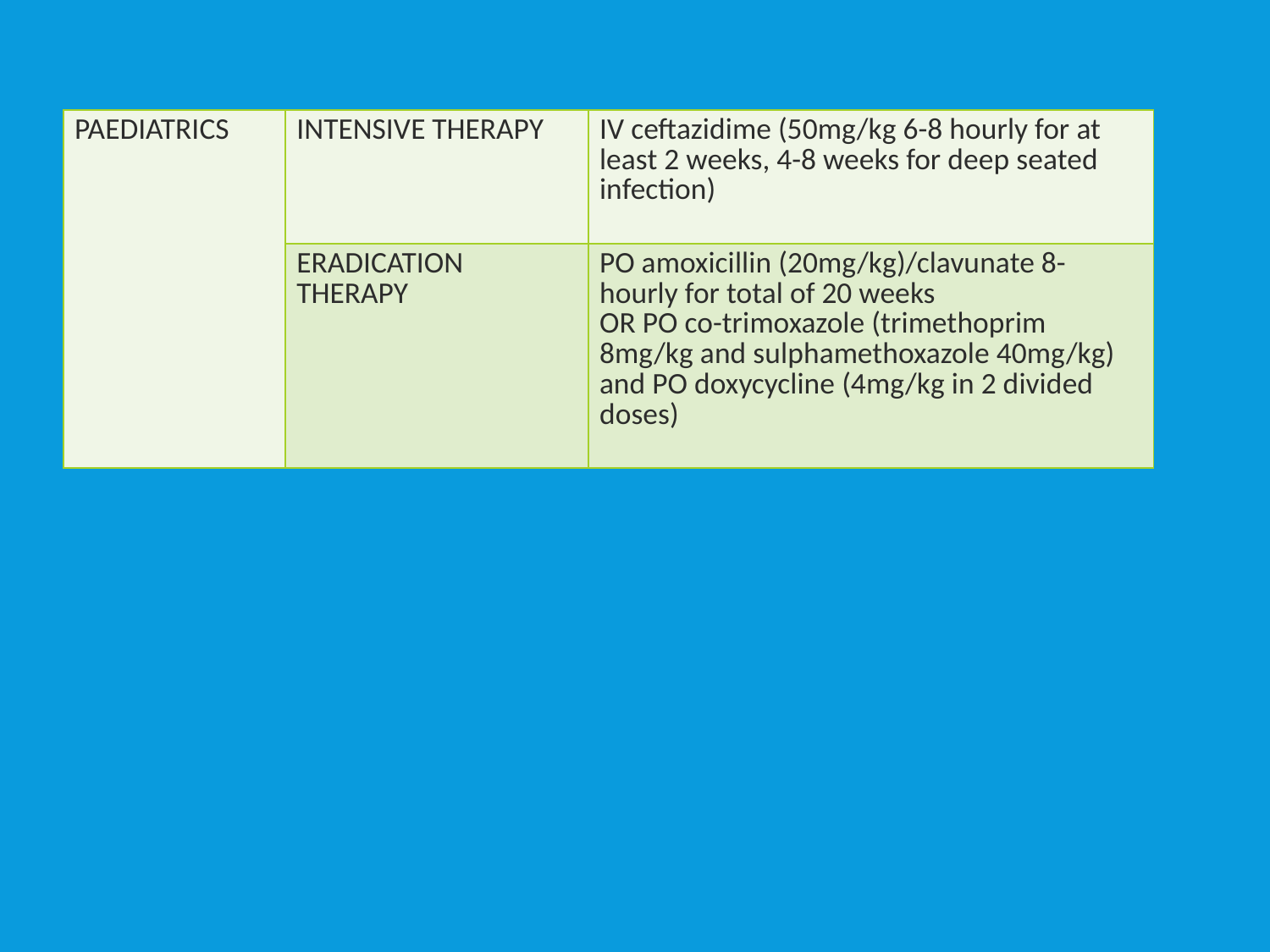

| PAEDIATRICS | INTENSIVE THERAPY | IV ceftazidime (50mg/kg 6-8 hourly for at least 2 weeks, 4-8 weeks for deep seated infection) |
| --- | --- | --- |
|  | ERADICATION THERAPY | PO amoxicillin (20mg/kg)/clavunate 8-hourly for total of 20 weeks OR PO co-trimoxazole (trimethoprim 8mg/kg and sulphamethoxazole 40mg/kg) and PO doxycycline (4mg/kg in 2 divided doses) |